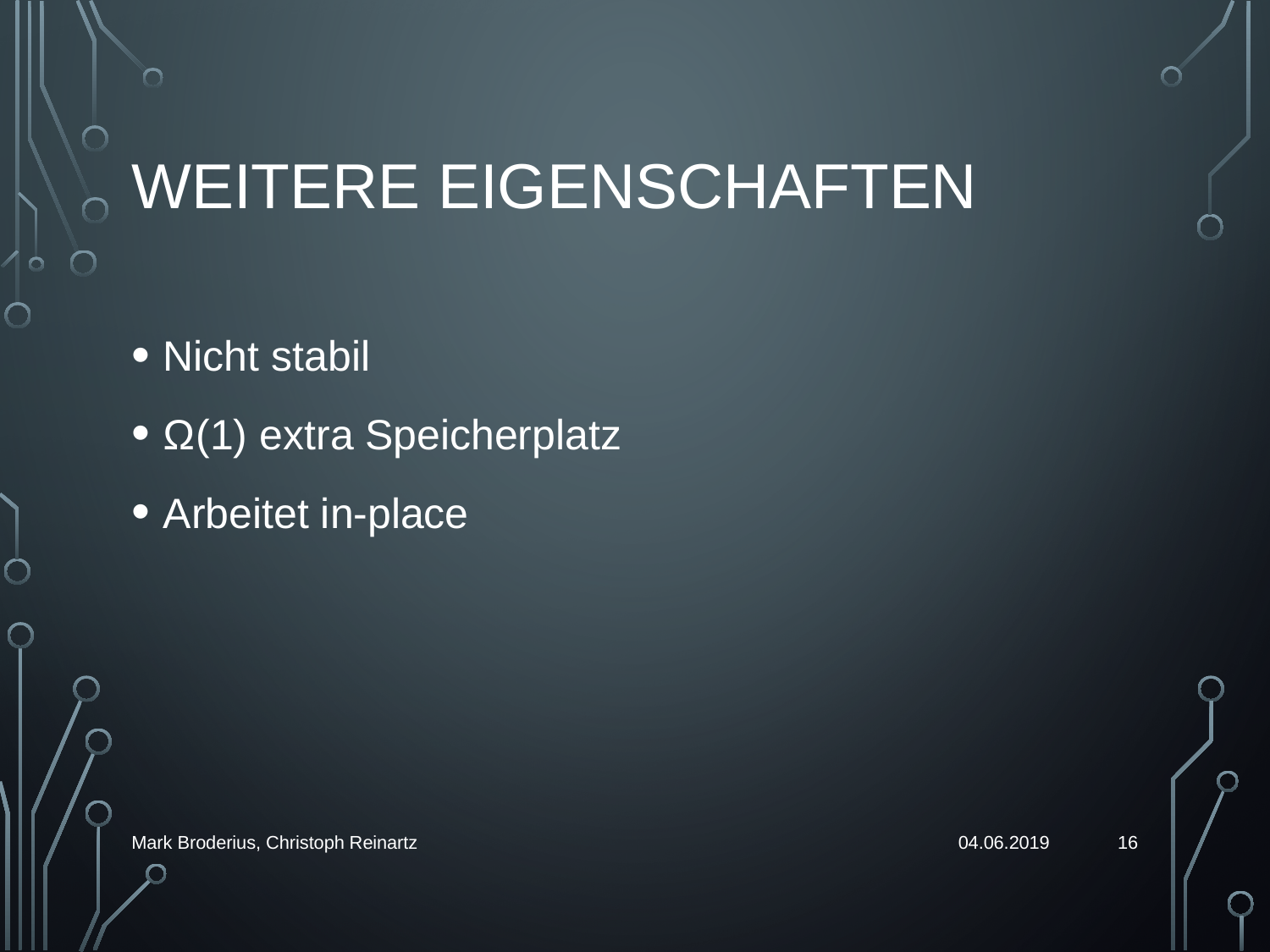

# Weitere Eigenschaften
Nicht stabil
Ω(1) extra Speicherplatz
Arbeitet in-place

16
Mark Broderius, Christoph Reinartz
04.06.2019